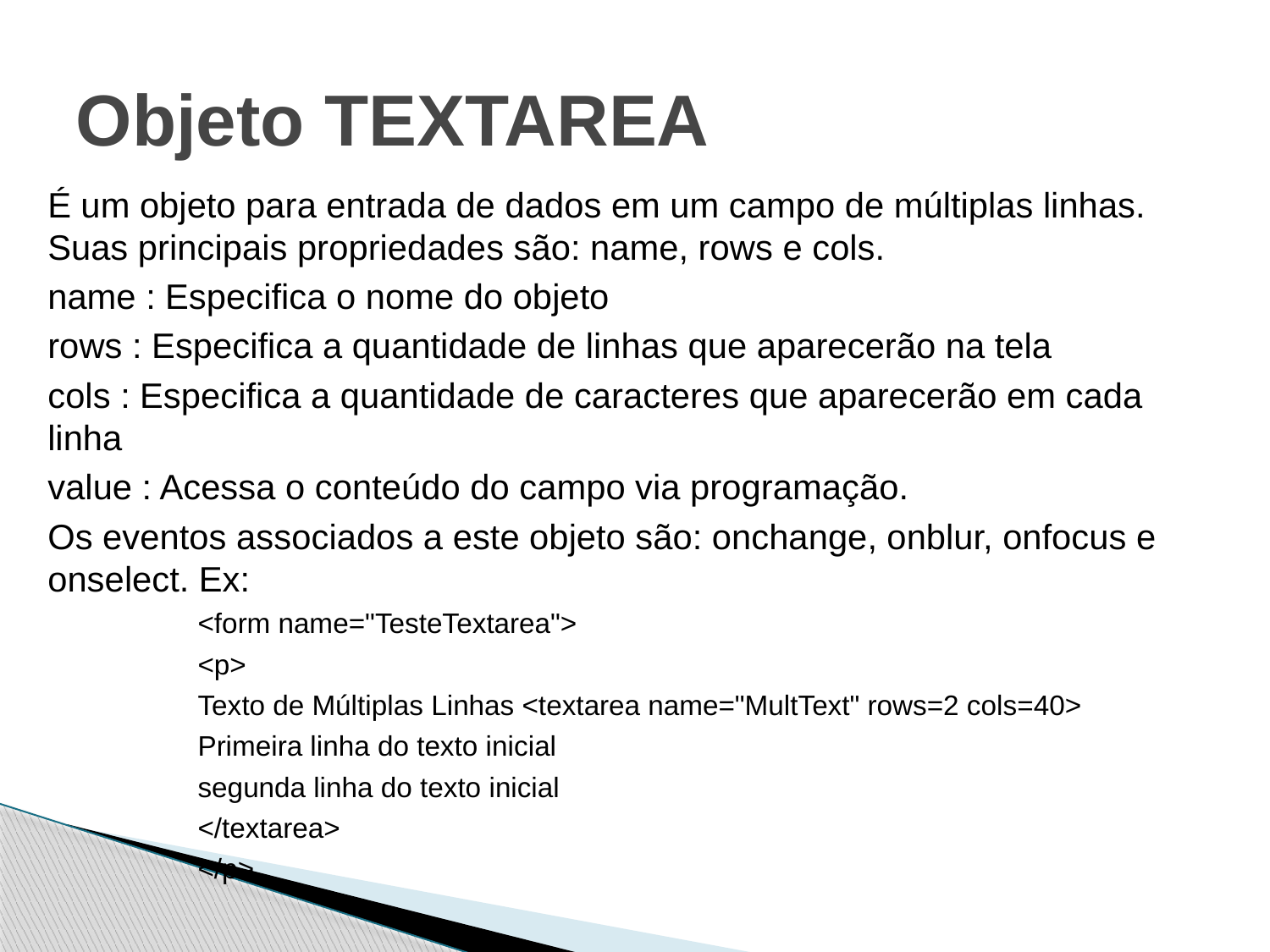

# Objeto TEXTAREA
É um objeto para entrada de dados em um campo de múltiplas linhas. Suas principais propriedades são: name, rows e cols.
name : Especifica o nome do objeto
rows : Especifica a quantidade de linhas que aparecerão na tela
cols : Especifica a quantidade de caracteres que aparecerão em cada linha
value : Acessa o conteúdo do campo via programação.
Os eventos associados a este objeto são: onchange, onblur, onfocus e onselect. Ex:
<form name="TesteTextarea">
<p>
Texto de Múltiplas Linhas <textarea name="MultText" rows=2 cols=40>
Primeira linha do texto inicial
segunda linha do texto inicial
</textarea>
</p>